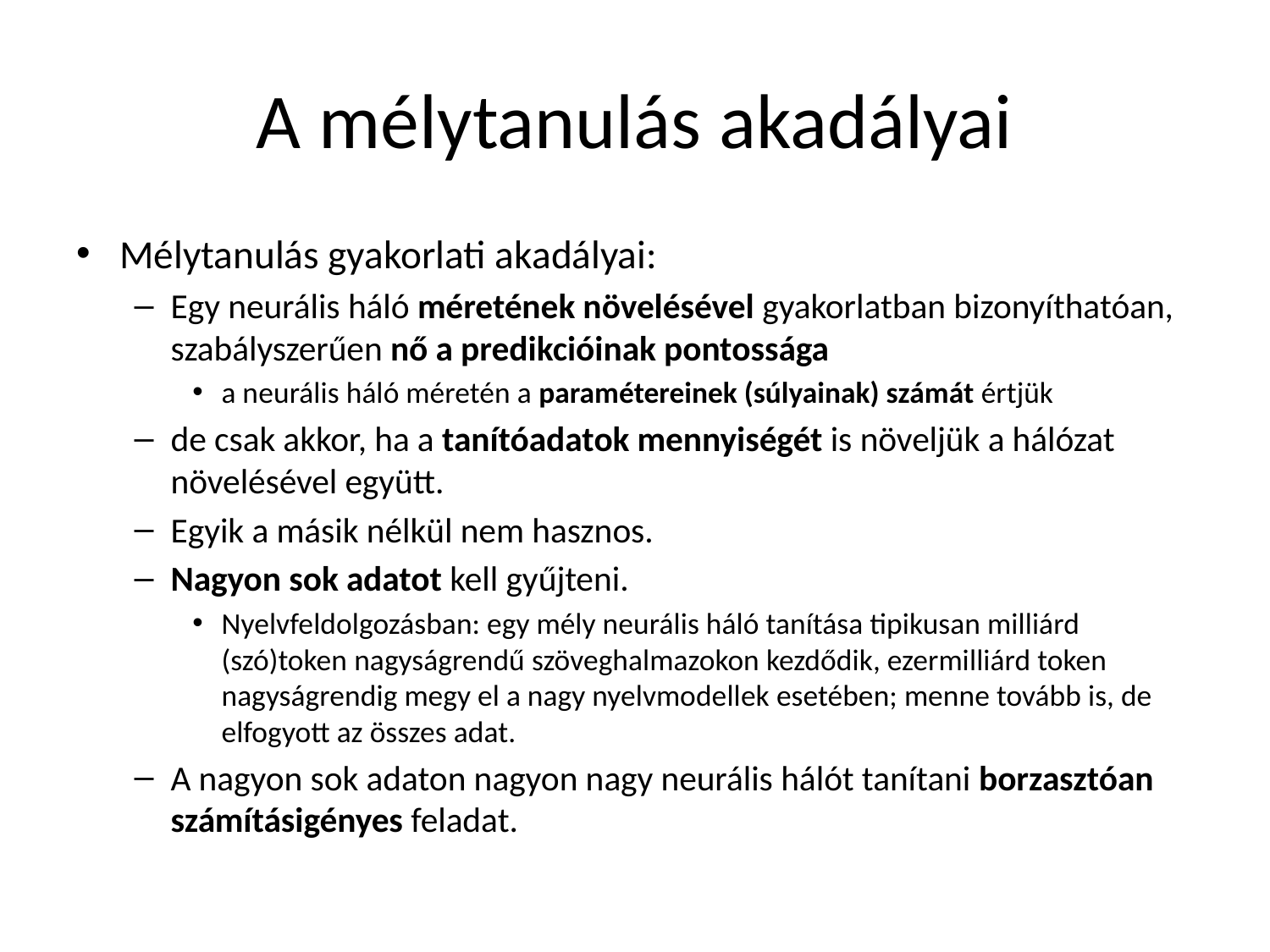

# A mélytanulás akadályai
Mélytanulás gyakorlati akadályai:
Egy neurális háló méretének növelésével gyakorlatban bizonyíthatóan, szabályszerűen nő a predikcióinak pontossága
a neurális háló méretén a paramétereinek (súlyainak) számát értjük
de csak akkor, ha a tanítóadatok mennyiségét is növeljük a hálózat növelésével együtt.
Egyik a másik nélkül nem hasznos.
Nagyon sok adatot kell gyűjteni.
Nyelvfeldolgozásban: egy mély neurális háló tanítása tipikusan milliárd (szó)token nagyságrendű szöveghalmazokon kezdődik, ezermilliárd token nagyságrendig megy el a nagy nyelvmodellek esetében; menne tovább is, de elfogyott az összes adat.
A nagyon sok adaton nagyon nagy neurális hálót tanítani borzasztóan számításigényes feladat.